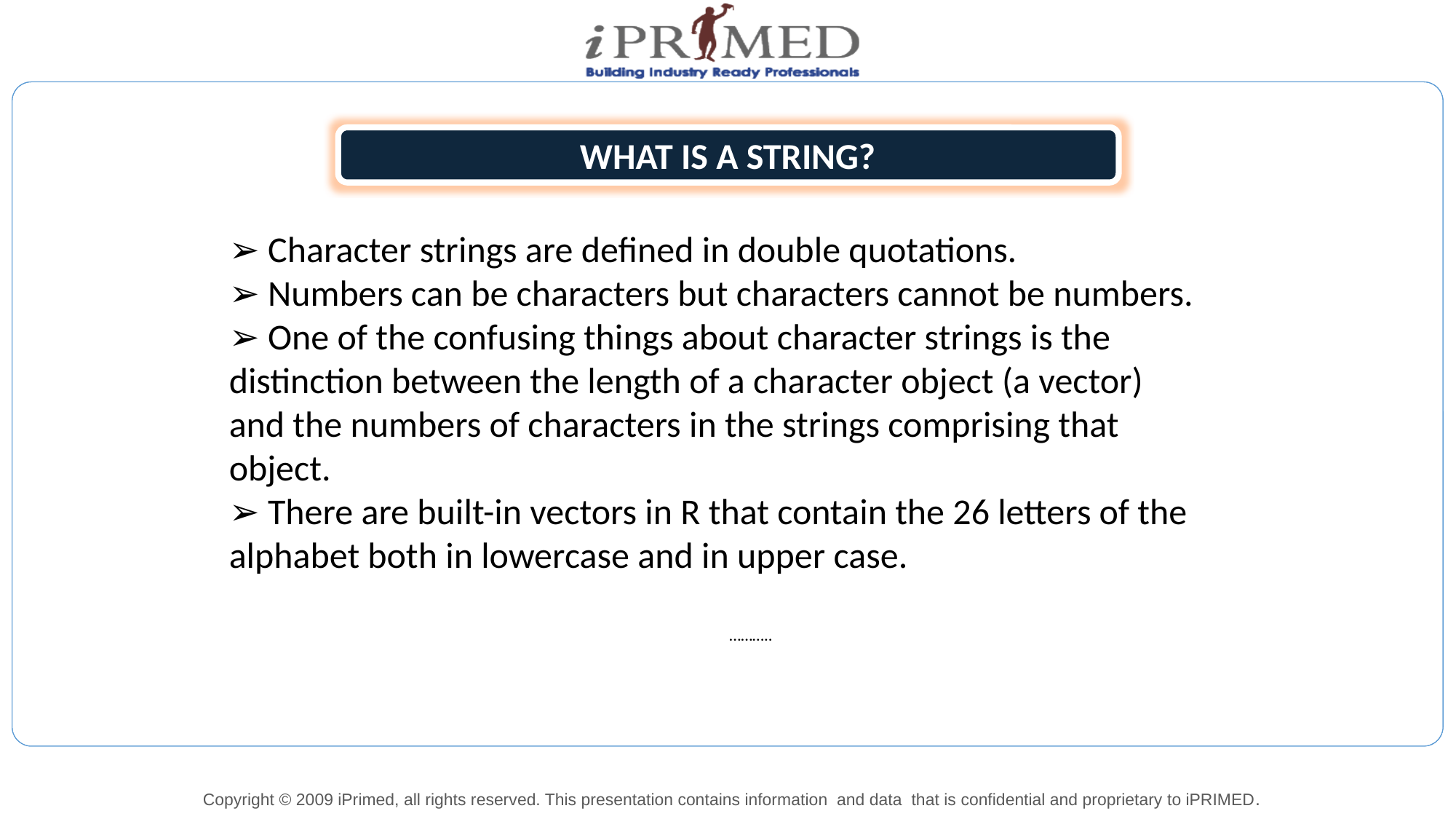

WHAT IS A STRING?

➢ Character strings are defined in double quotations.
➢ Numbers can be characters but characters cannot be numbers.
➢ One of the confusing things about character strings is the distinction between the length of a character object (a vector)
and the numbers of characters in the strings comprising that object.
➢ There are built-in vectors in R that contain the 26 letters of the alphabet both in lowercase and in upper case.

………..